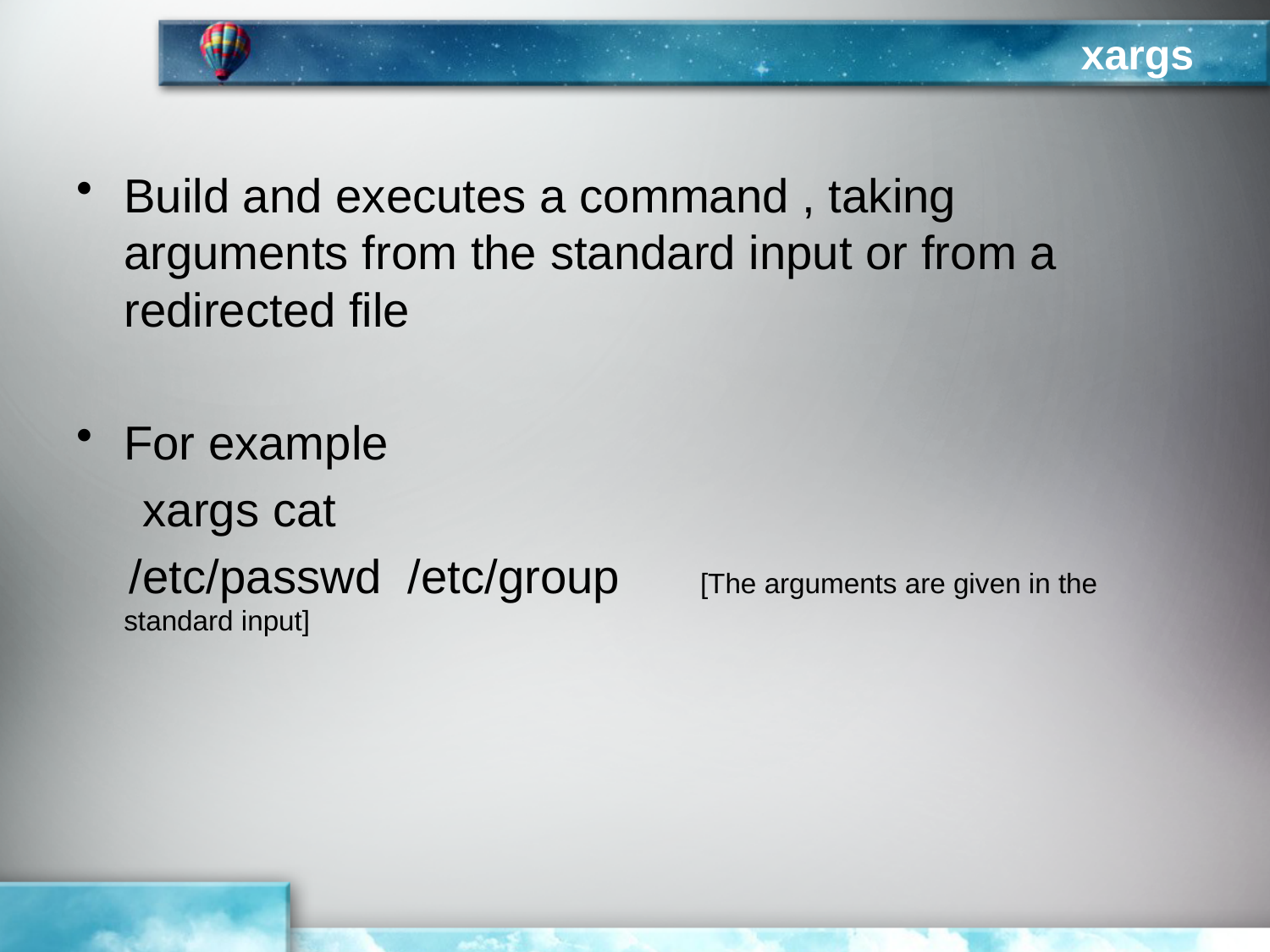

# xargs
Build and executes a command , taking arguments from the standard input or from a redirected file

For example
     xargs cat
    /etc/passwd  /etc/group      [The arguments are given in the standard input]